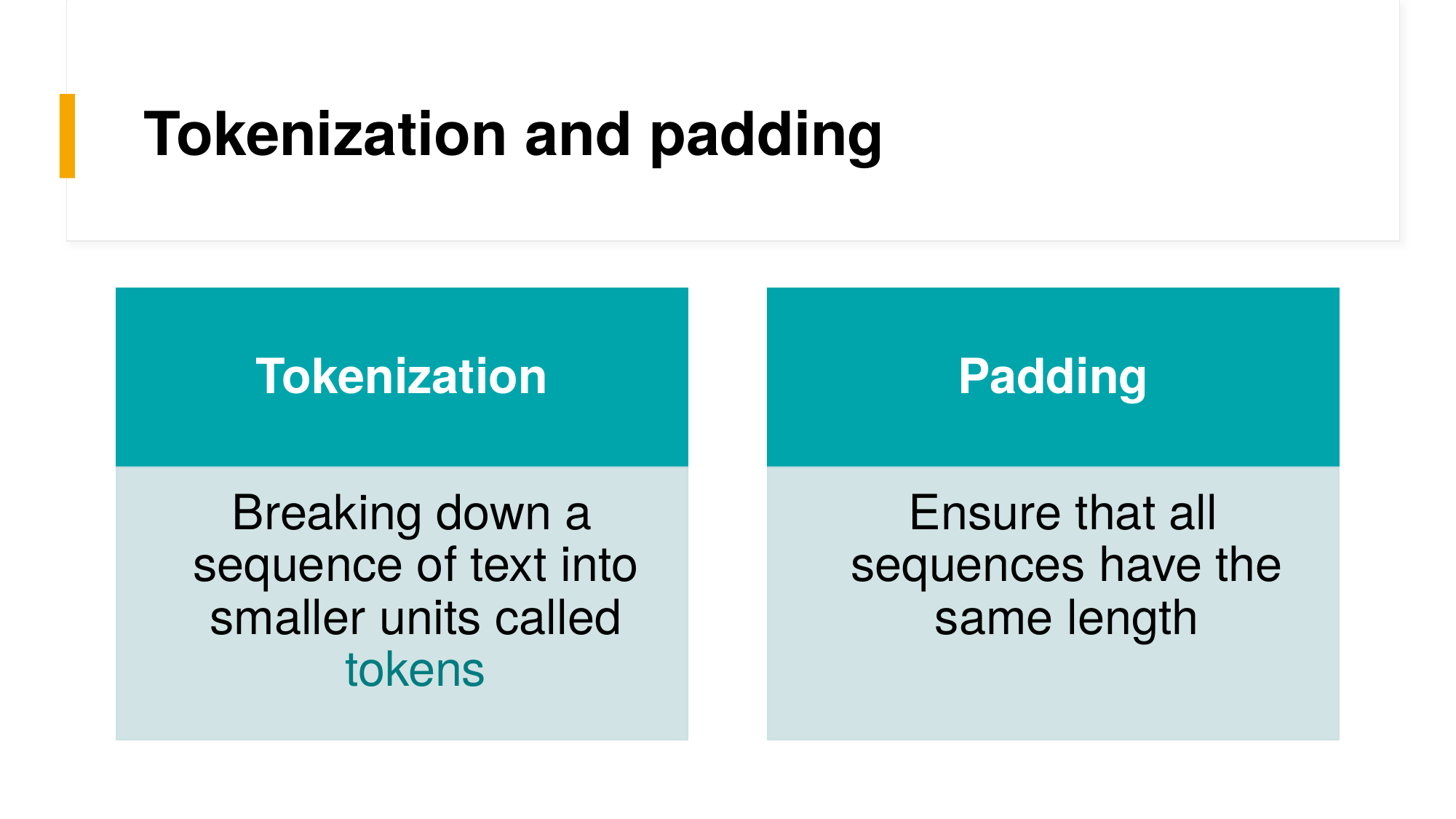

# Tokenization and padding
Tokenization
  Breaking down a sequence of text into smaller units called tokens
Padding
  Ensure that all sequences have the same length